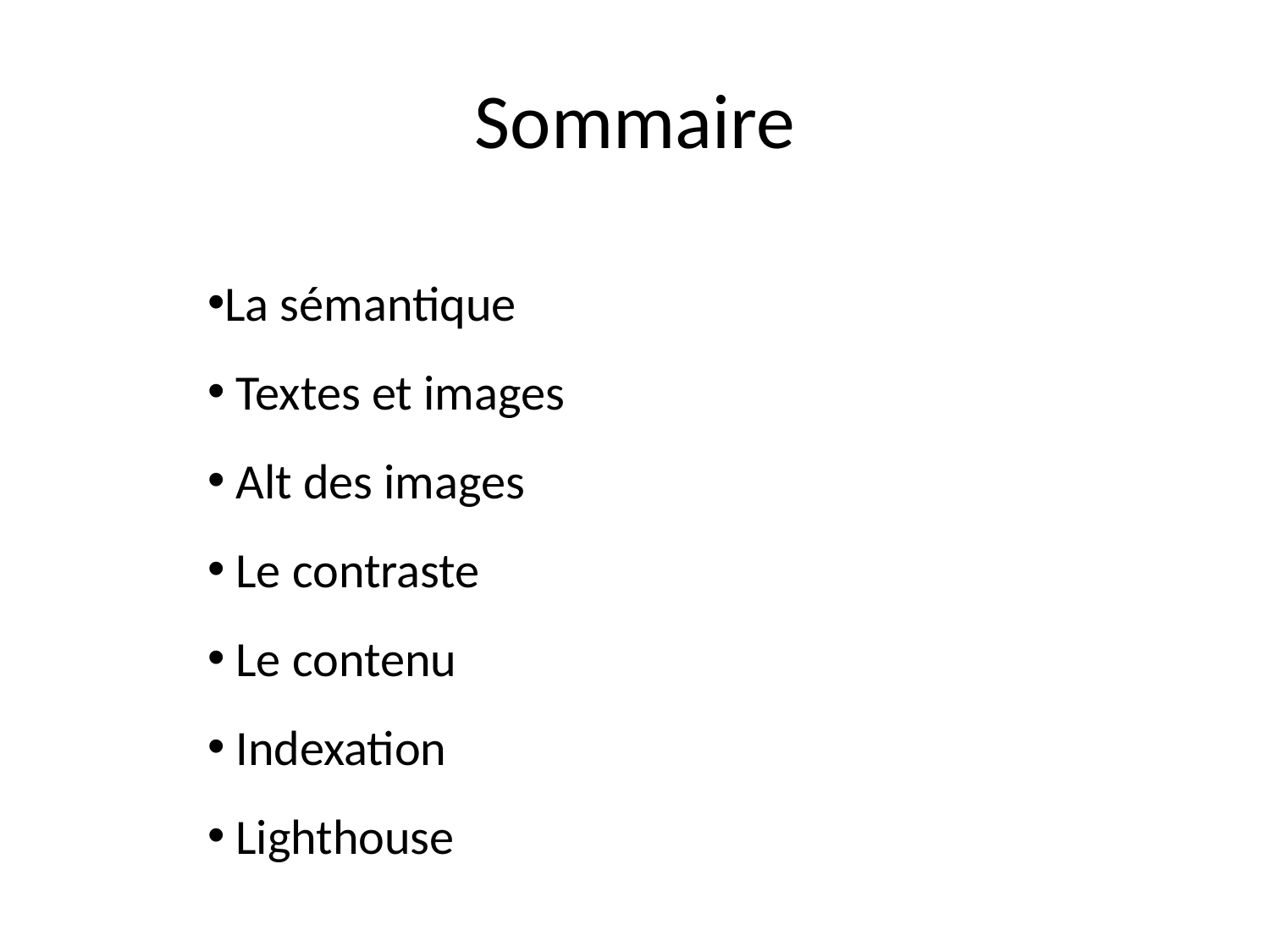

# Sommaire
La sémantique
 Textes et images
 Alt des images
 Le contraste
 Le contenu
 Indexation
 Lighthouse